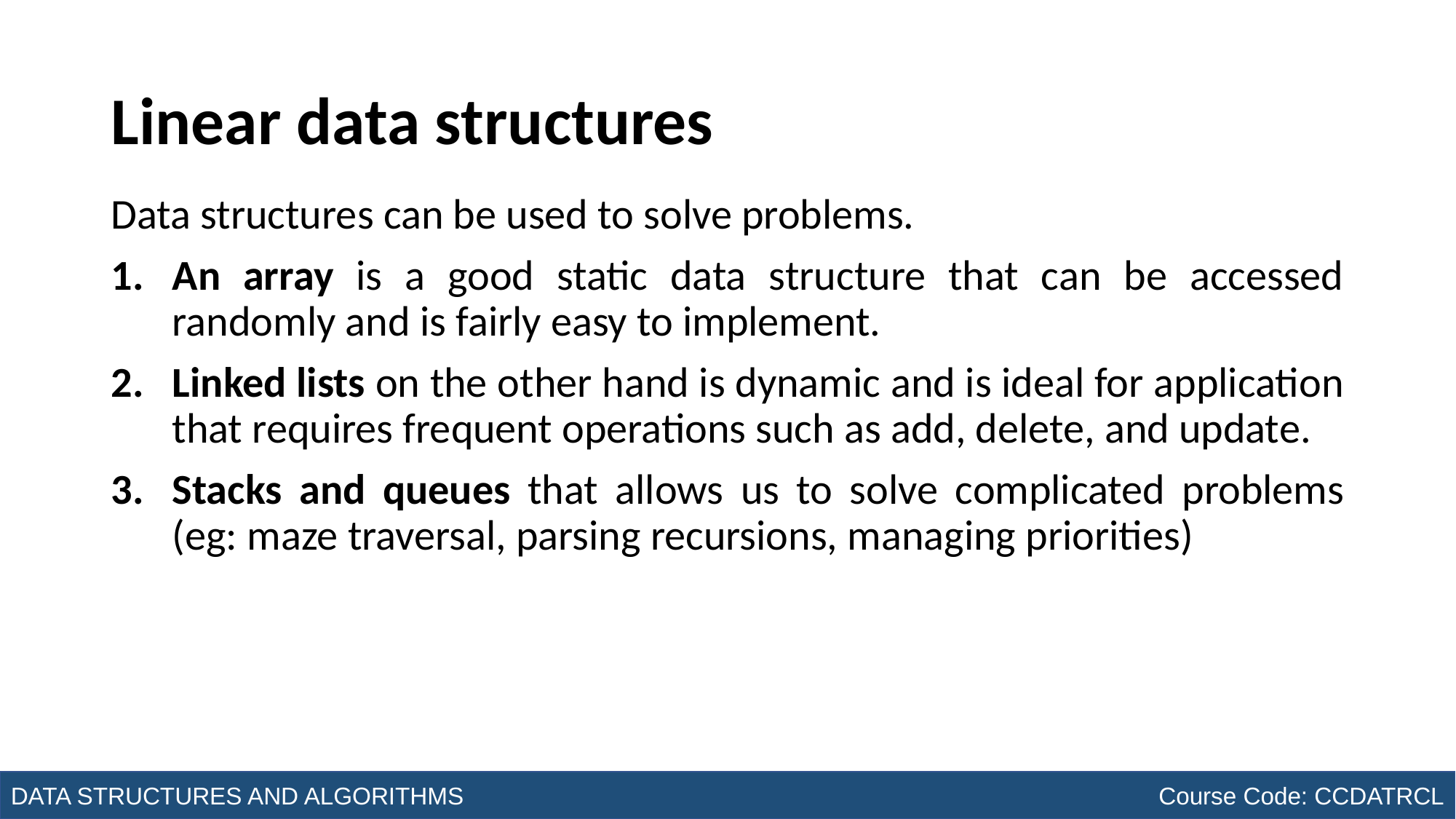

# Linear data structures
Data structures can be used to solve problems.
An array is a good static data structure that can be accessed randomly and is fairly easy to implement.
Linked lists on the other hand is dynamic and is ideal for application that requires frequent operations such as add, delete, and update.
Stacks and queues that allows us to solve complicated problems (eg: maze traversal, parsing recursions, managing priorities)

Joseph Marvin R. Imperial
DATA STRUCTURES AND ALGORITHMS
NU College of Computing and Information Technologies
Course Code: CCDATRCL